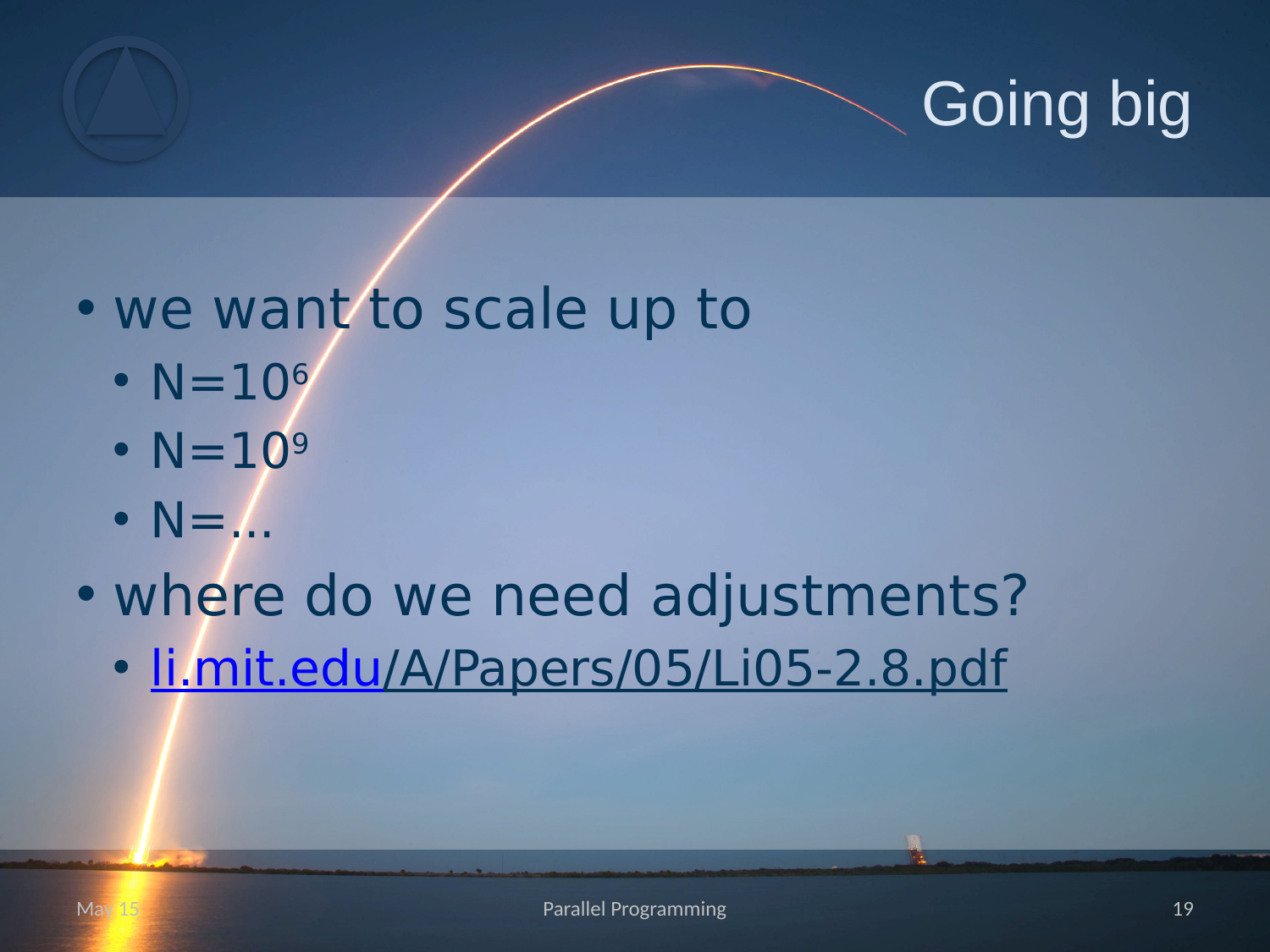

# Going big
we want to scale up to
N=106
N=109
N=...
where do we need adjustments?
li.mit.edu/A/Papers/05/Li05-2.8.pdf

May 15
Parallel Programming
19